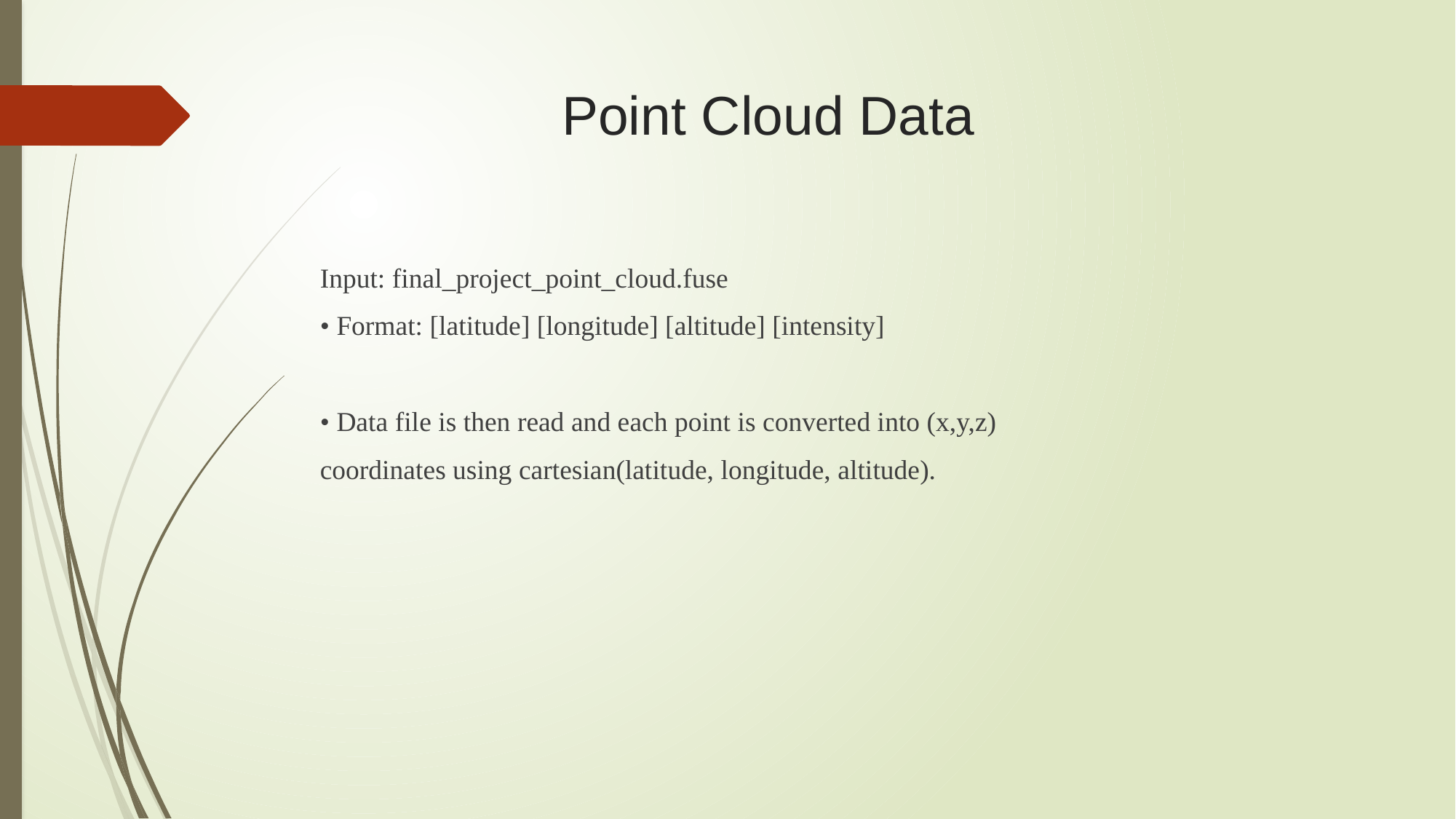

# Point Cloud Data
Input: final_project_point_cloud.fuse
• Format: [latitude] [longitude] [altitude] [intensity]

• Data file is then read and each point is converted into (x,y,z)
coordinates using cartesian(latitude, longitude, altitude).